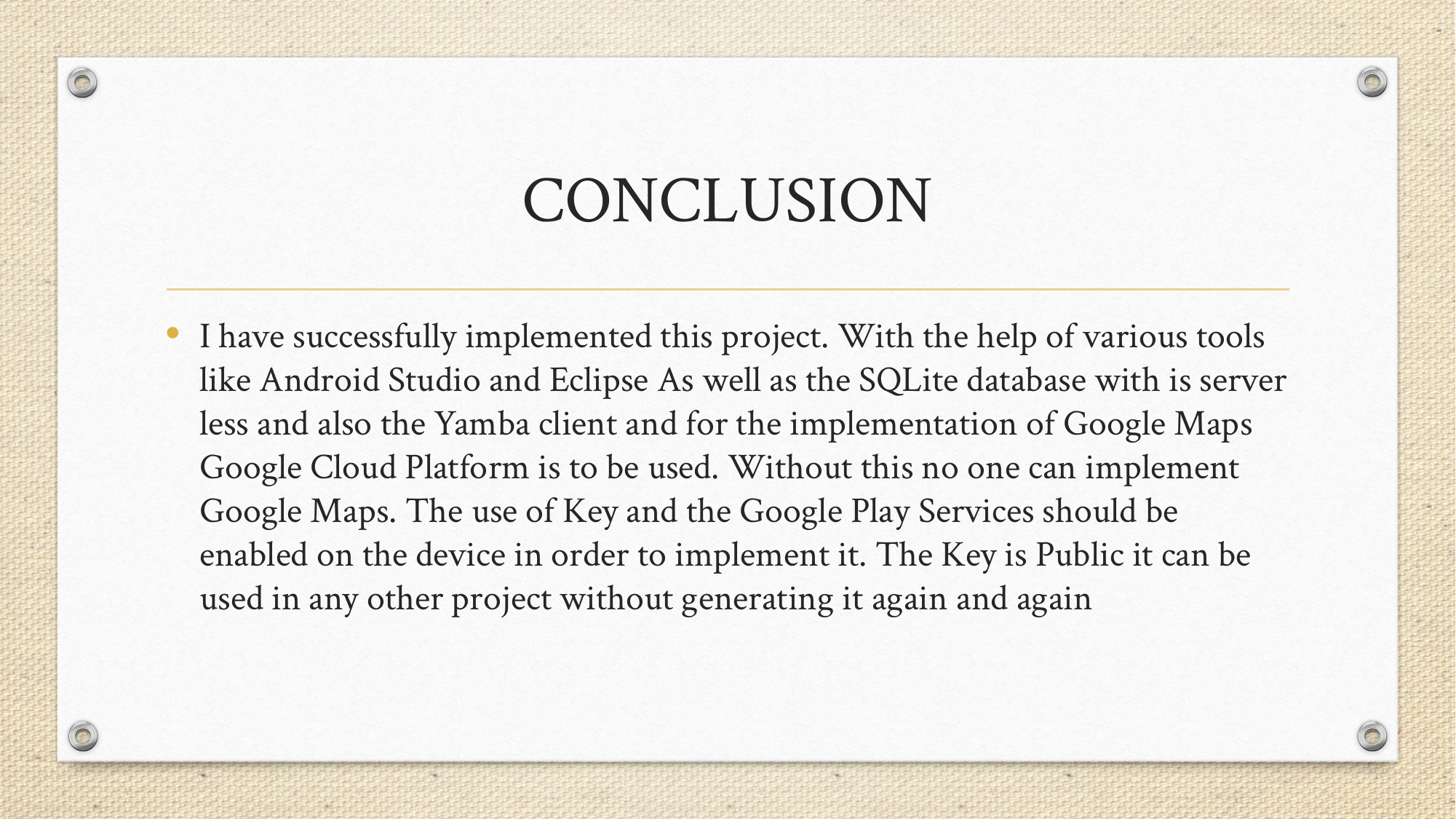

# CONCLUSION
I have successfully implemented this project. With the help of various tools like Android Studio and Eclipse As well as the SQLite database with is server less and also the Yamba client and for the implementation of Google Maps Google Cloud Platform is to be used. Without this no one can implement Google Maps. The use of Key and the Google Play Services should be enabled on the device in order to implement it. The Key is Public it can be used in any other project without generating it again and again